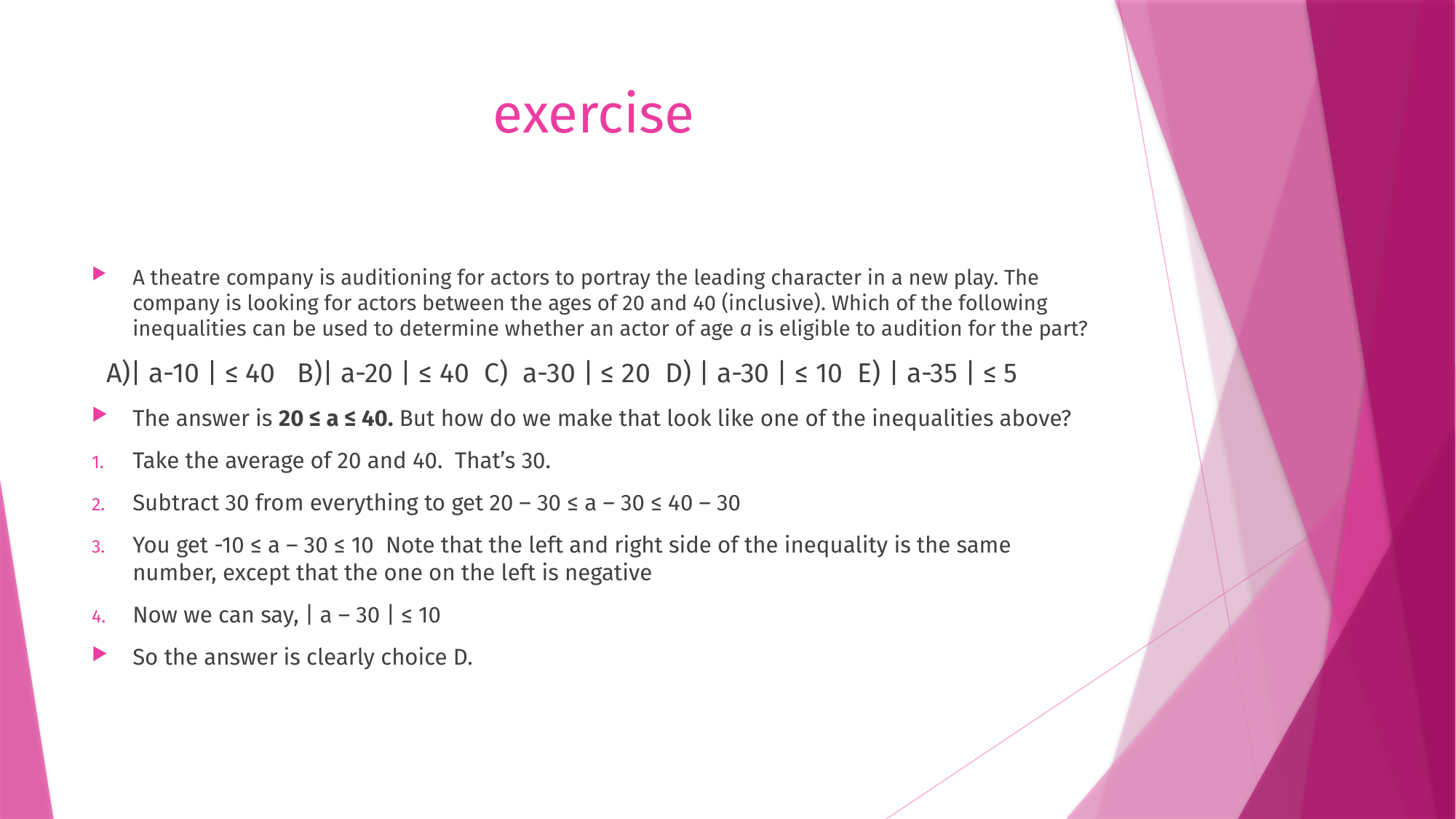

# exercise
A theatre company is auditioning for actors to portray the leading character in a new play. The company is looking for actors between the ages of 20 and 40 (inclusive). Which of the following inequalities can be used to determine whether an actor of age a is eligible to audition for the part?
  A)| a-10 | ≤ 40   B)| a-20 | ≤ 40  C)  a-30 | ≤ 20  D) | a-30 | ≤ 10  E) | a-35 | ≤ 5
The answer is 20 ≤ a ≤ 40. But how do we make that look like one of the inequalities above?
Take the average of 20 and 40.  That’s 30.
Subtract 30 from everything to get 20 – 30 ≤ a – 30 ≤ 40 – 30
You get -10 ≤ a – 30 ≤ 10  Note that the left and right side of the inequality is the same number, except that the one on the left is negative
Now we can say, | a – 30 | ≤ 10
So the answer is clearly choice D.